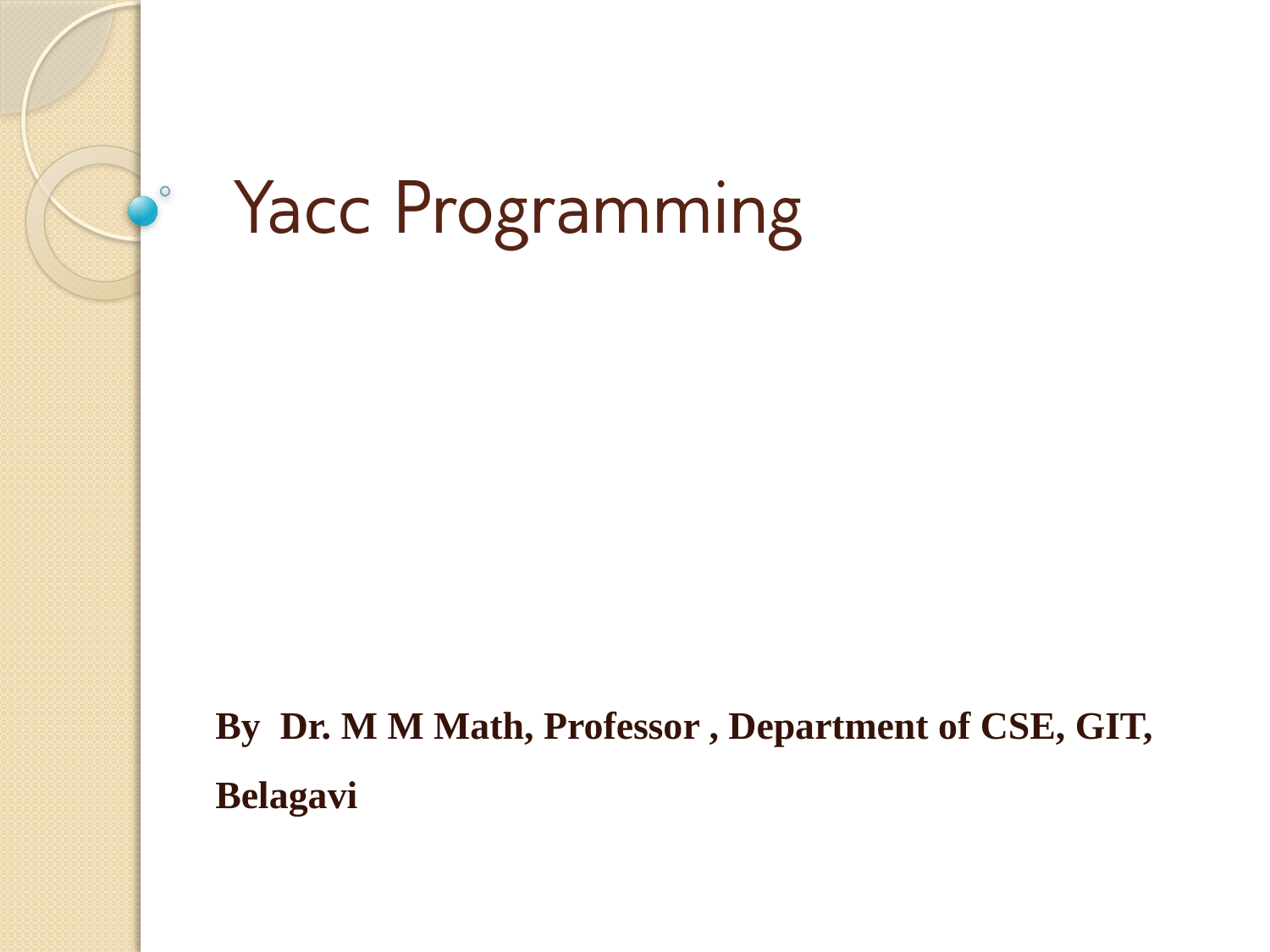

# Yacc Programming
By  Dr. M M Math, Professor , Department of CSE, GIT, Belagavi